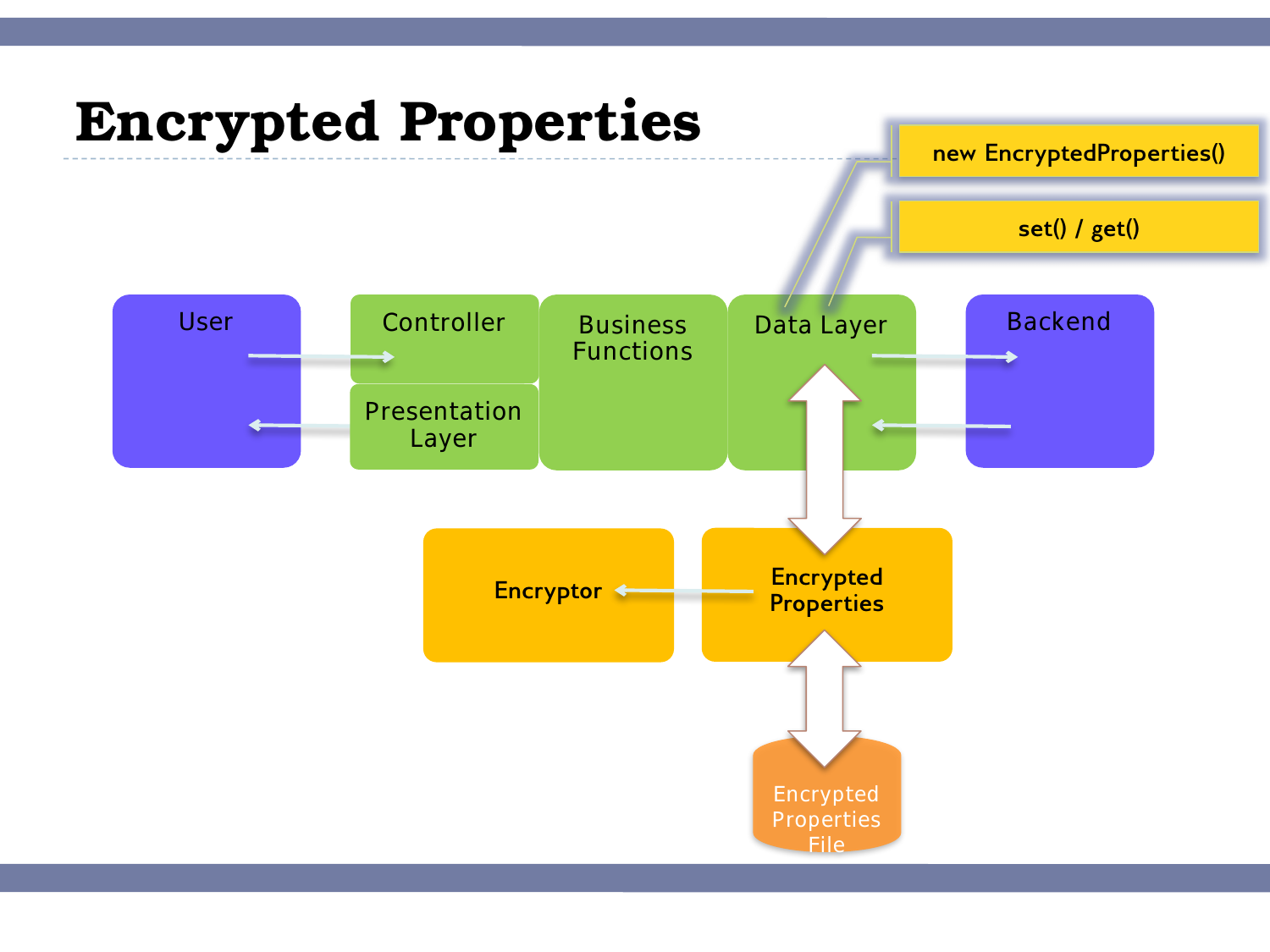

# Encrypted Properties
new EncryptedProperties()
set() / get()
User

Business Functions

Data Layer
Backend

Controller

PresentationLayer
Encrypted Properties

Encryptor

Encrypted Properties File